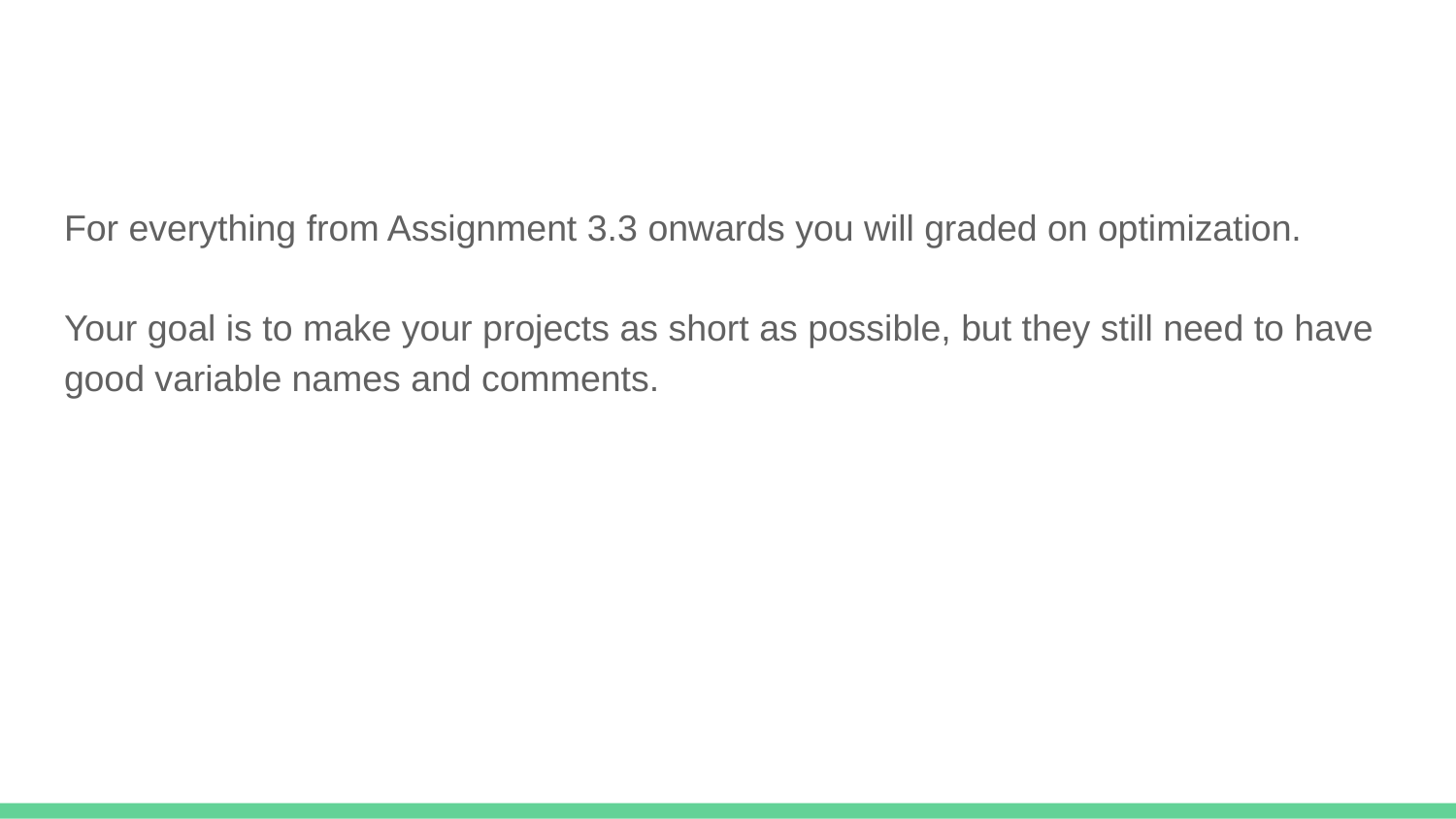

#
For everything from Assignment 3.3 onwards you will graded on optimization.

Your goal is to make your projects as short as possible, but they still need to have good variable names and comments.